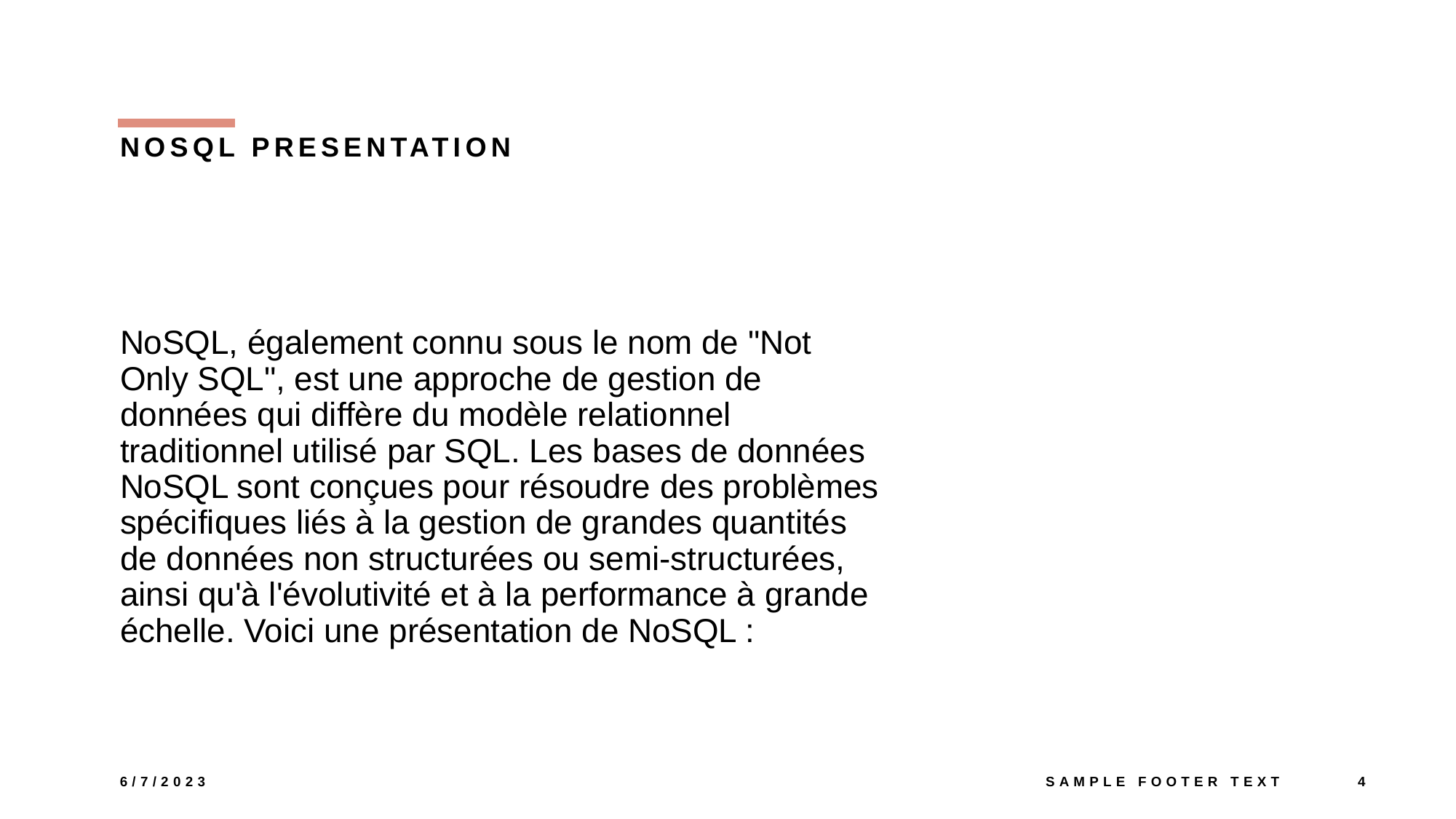

NOSql presentation
# NoSQL, également connu sous le nom de "Not Only SQL", est une approche de gestion de données qui diffère du modèle relationnel traditionnel utilisé par SQL. Les bases de données NoSQL sont conçues pour résoudre des problèmes spécifiques liés à la gestion de grandes quantités de données non structurées ou semi-structurées, ainsi qu'à l'évolutivité et à la performance à grande échelle. Voici une présentation de NoSQL :
6/7/2023
Sample Footer Text
4